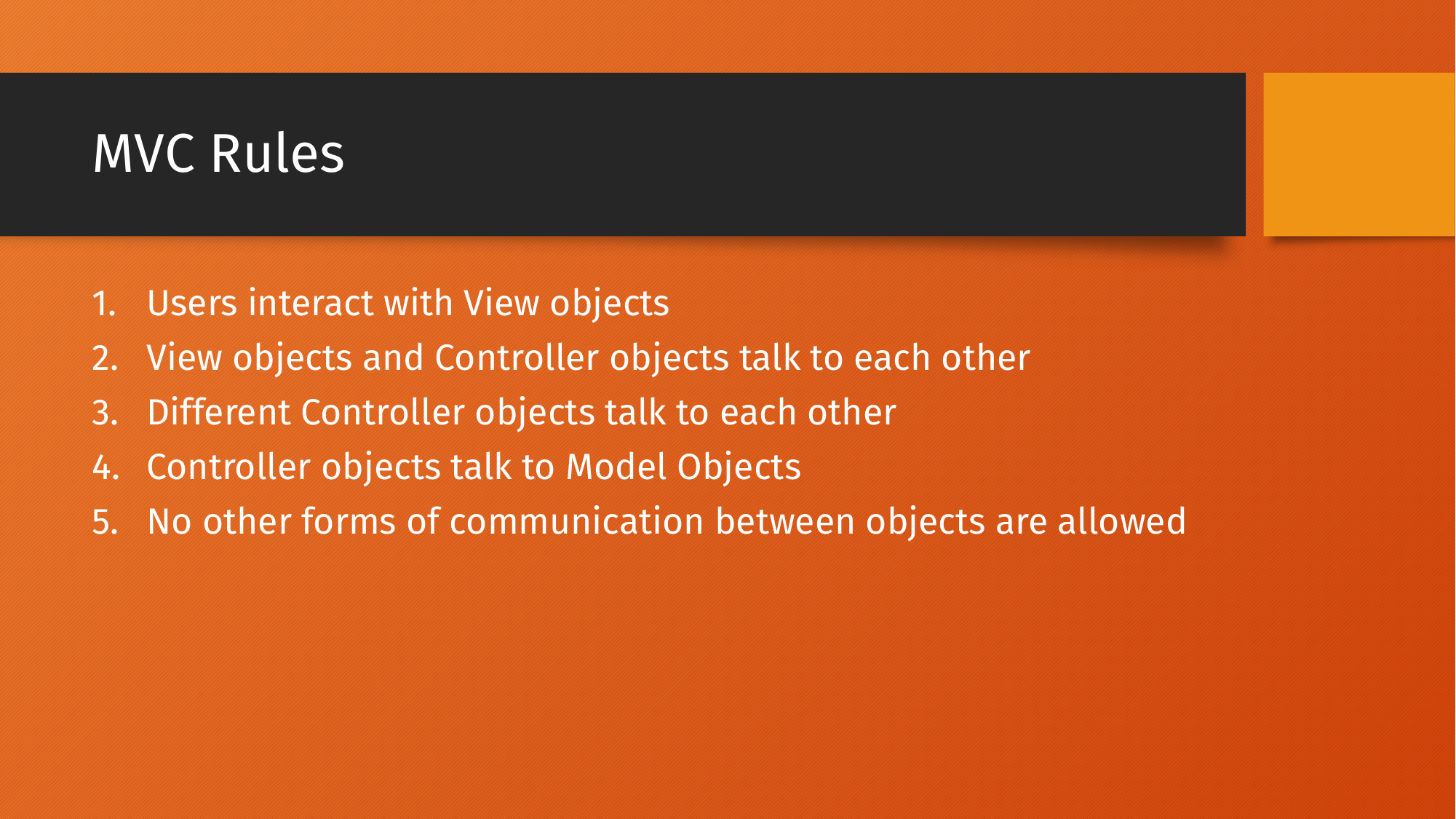

# MVC Rules
Users interact with View objects
View objects and Controller objects talk to each other
Different Controller objects talk to each other
Controller objects talk to Model Objects
No other forms of communication between objects are allowed